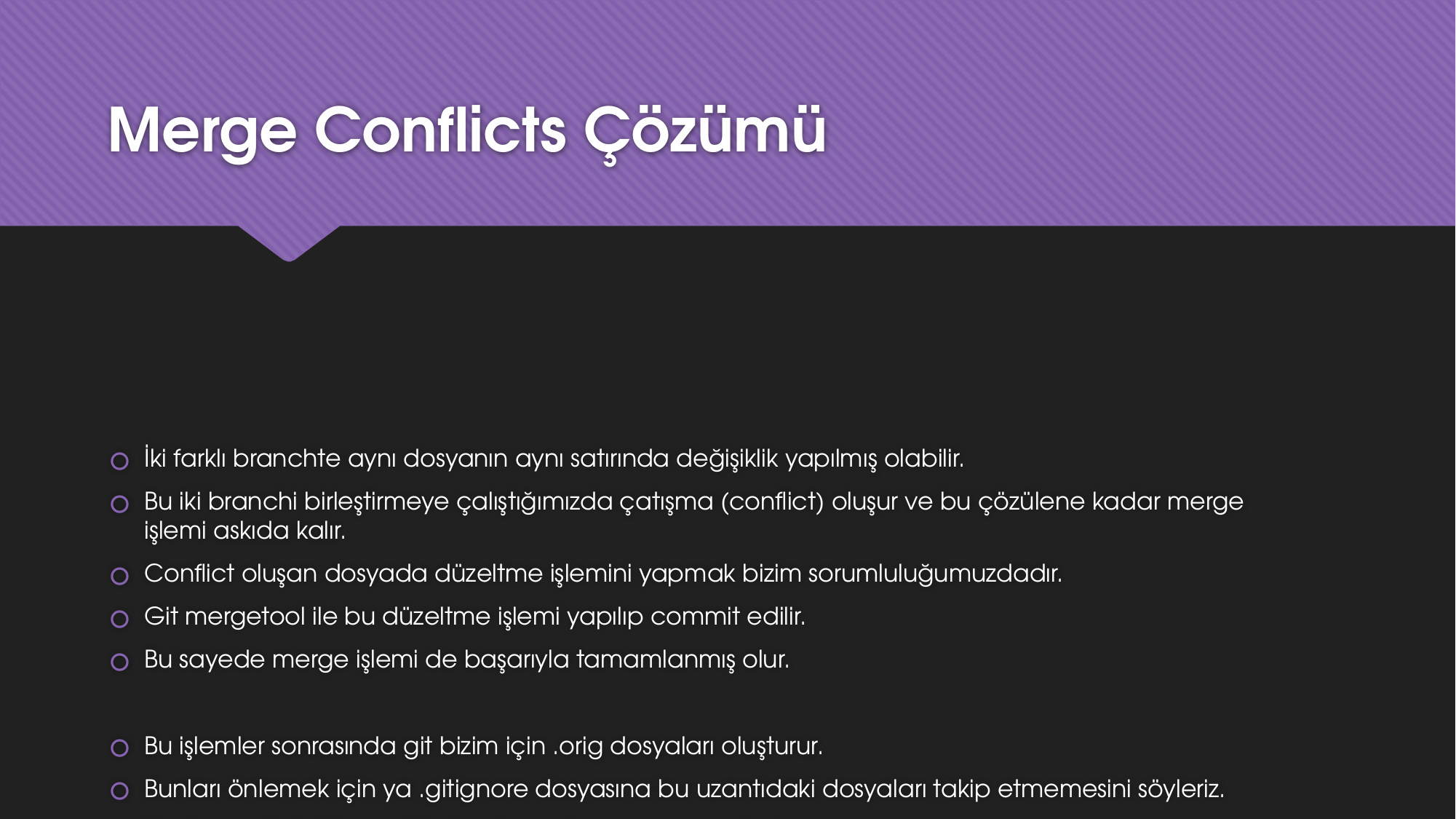

# Merge Conflicts Çözümü

İki farklı branchte aynı dosyanın aynı satırında değişiklik yapılmış olabilir.
Bu iki branchi birleştirmeye çalıştığımızda çatışma (conflict) oluşur ve bu çözülene kadar merge işlemi askıda kalır.
Conflict oluşan dosyada düzeltme işlemini yapmak bizim sorumluluğumuzdadır.
Git mergetool ile bu düzeltme işlemi yapılıp commit edilir.
Bu sayede merge işlemi de başarıyla tamamlanmış olur.

Bu işlemler sonrasında git bizim için .orig dosyaları oluşturur.
Bunları önlemek için ya .gitignore dosyasına bu uzantıdaki dosyaları takip etmemesini söyleriz.
Ya da aşağıdaki komut ile bunların oluşmasını engelleriz.
Git config –global mergetool.keepBackup false